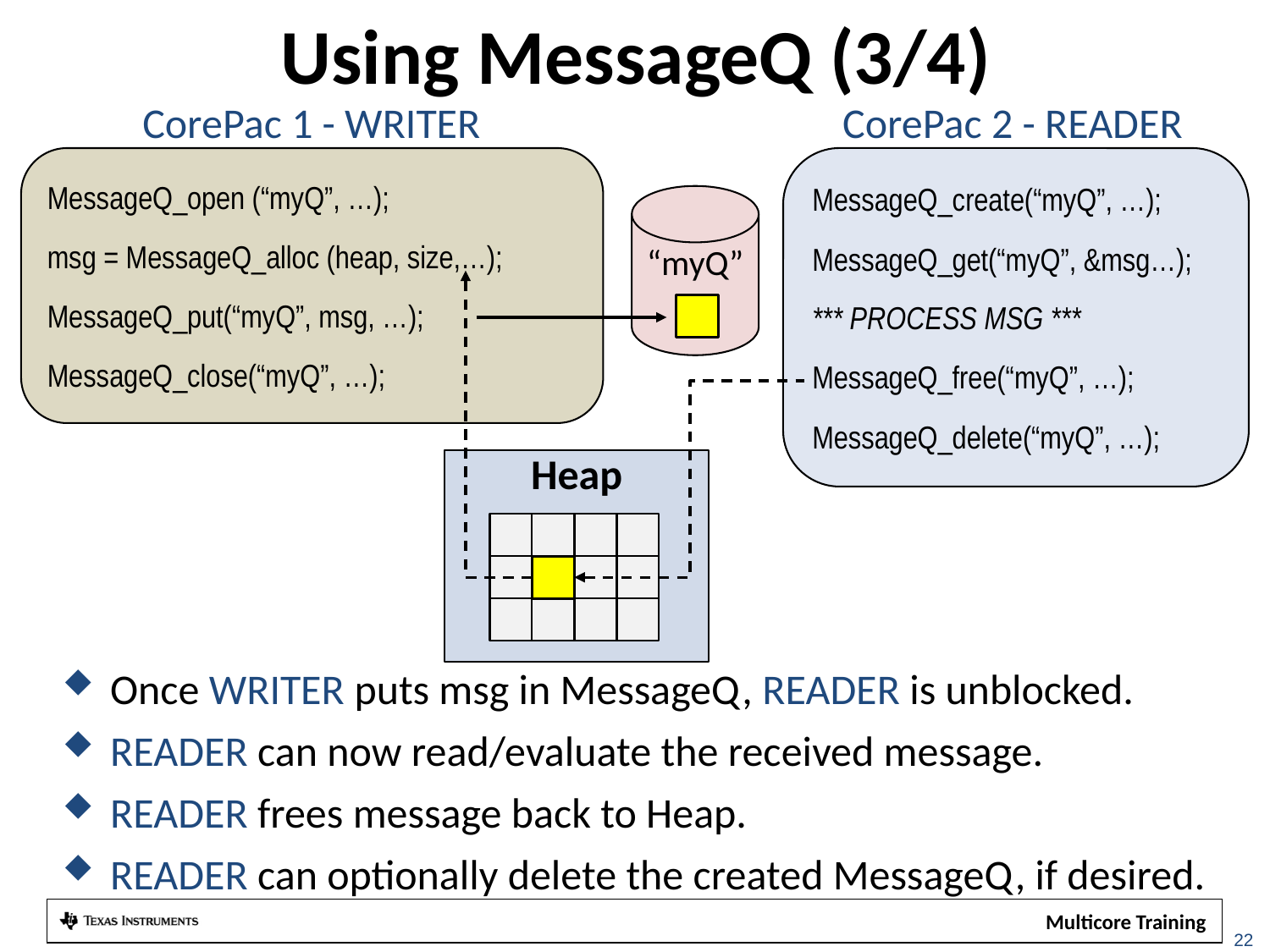

# Using MessageQ (3/4)
CorePac 1 - WRITER
CorePac 2 - READER
MessageQ_open (“myQ”, …);
msg = MessageQ_alloc (heap, size,…);
MessageQ_put(“myQ”, msg, …);
MessageQ_close(“myQ”, …);
MessageQ_create(“myQ”, …);
MessageQ_get(“myQ”, &msg…);
*** PROCESS MSG ***
MessageQ_free(“myQ”, …);
MessageQ_delete(“myQ”, …);
“myQ”

Heap

Once WRITER puts msg in MessageQ, READER is unblocked.
READER can now read/evaluate the received message.
READER frees message back to Heap.
READER can optionally delete the created MessageQ, if desired.
22